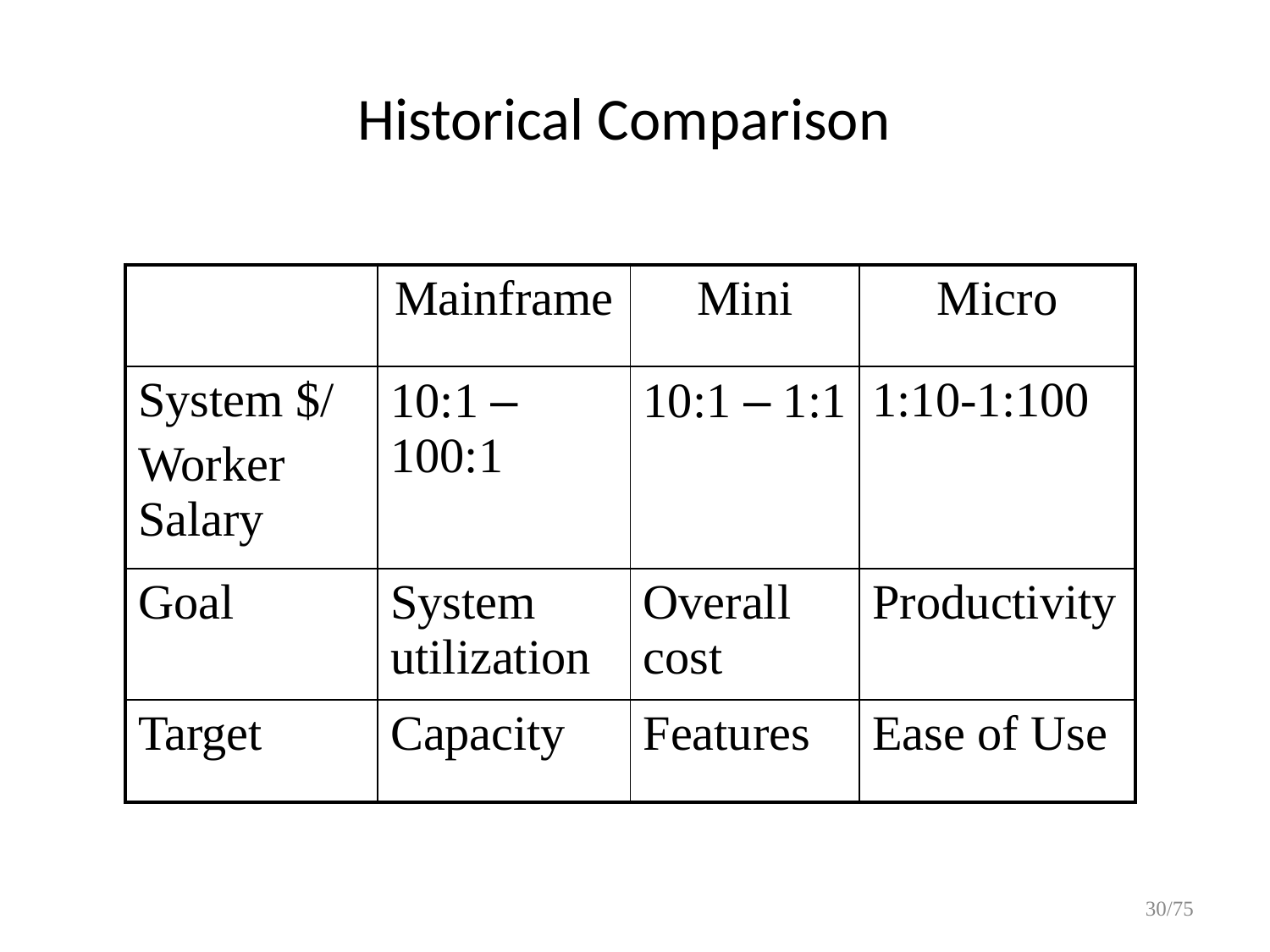

# Historical Comparison
|  | Mainframe | Mini | Micro |
| --- | --- | --- | --- |
| System $/ Worker Salary | 10:1 – 100:1 | 10:1 – 1:1 | 1:10-1:100 |
| Goal | System utilization | Overall cost | Productivity |
| Target | Capacity | Features | Ease of Use |
30/75